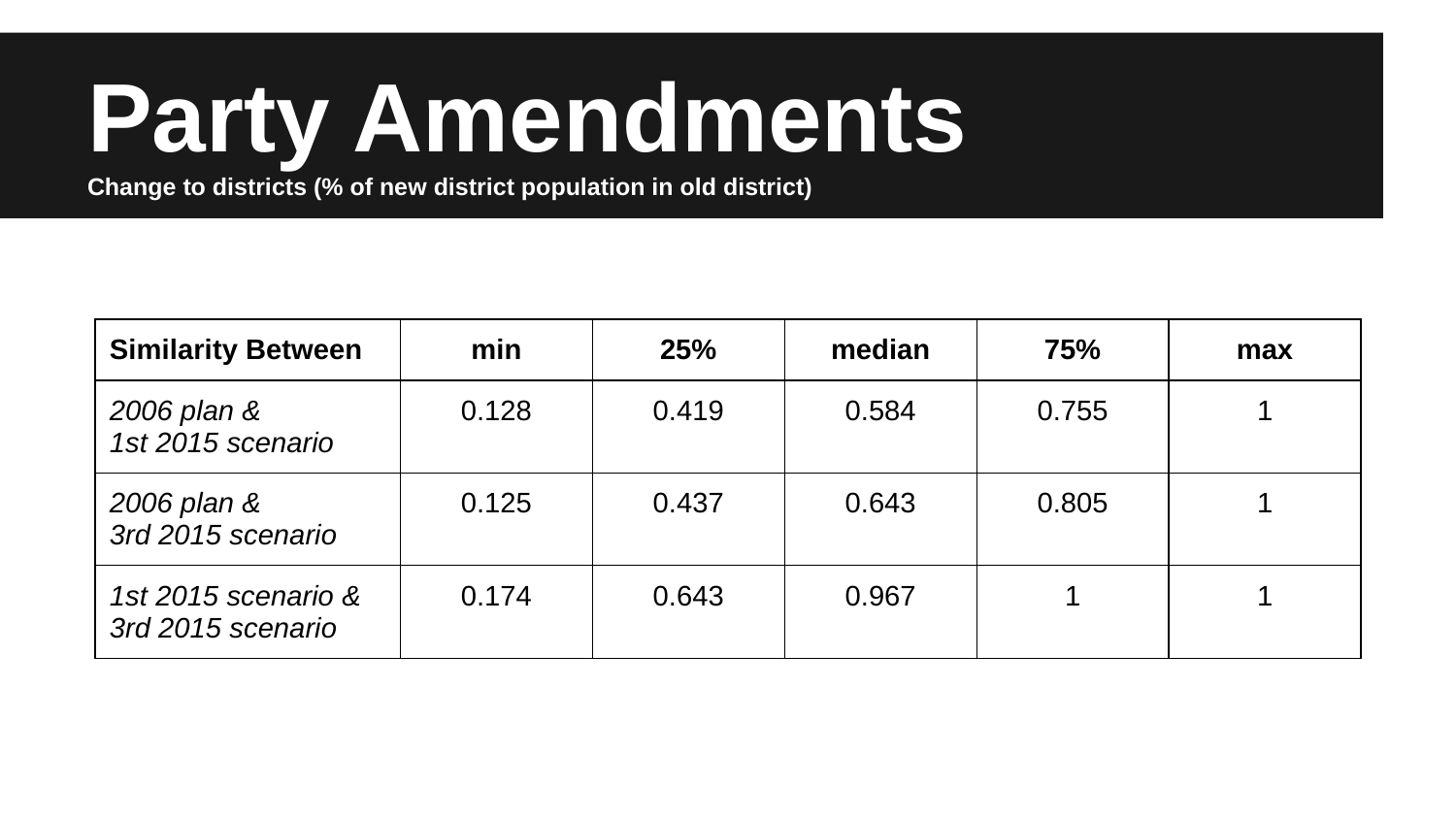

# Party Amendments
Change to districts (% of new district population in old district)
| Similarity Between | min | 25% | median | 75% | max |
| --- | --- | --- | --- | --- | --- |
| 2006 plan & 1st 2015 scenario | 0.128 | 0.419 | 0.584 | 0.755 | 1 |
| 2006 plan & 3rd 2015 scenario | 0.125 | 0.437 | 0.643 | 0.805 | 1 |
| 1st 2015 scenario & 3rd 2015 scenario | 0.174 | 0.643 | 0.967 | 1 | 1 |